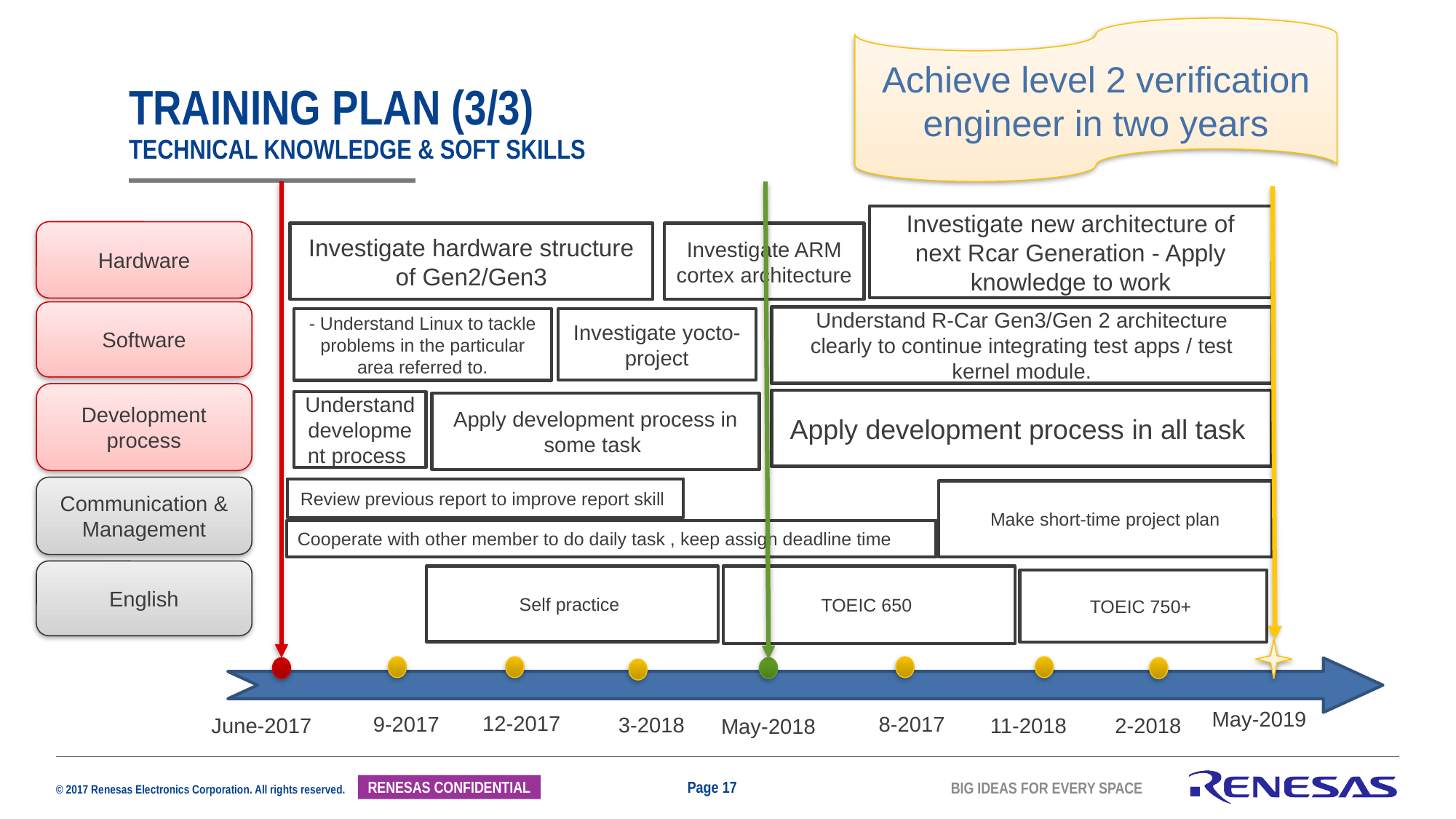

Achieve level 2 verification engineer in two years
# training PLAN (3/3) TECHNICAL Knowledge & SoFT SKILLS
Investigate new architecture of next Rcar Generation - Apply knowledge to work
Hardware
Investigate ARM cortex architecture
Investigate hardware structure
of Gen2/Gen3
Software
Understand R-Car Gen3/Gen 2 architecture clearly to continue integrating test apps / test kernel module.
Investigate yocto-project
- Understand Linux to tackle problems in the particular area referred to.
Development process
Apply development process in all task
Understand development process
Apply development process in some task
Communication & Management
Review previous report to improve report skill
Make short-time project plan
Cooperate with other member to do daily task , keep assign deadline time
English
Self practice
TOEIC 650
TOEIC 750+

May-2019
12-2017
9-2017
8-2017
3-2018
June-2017
11-2018
2-2018
May-2018
Page 17